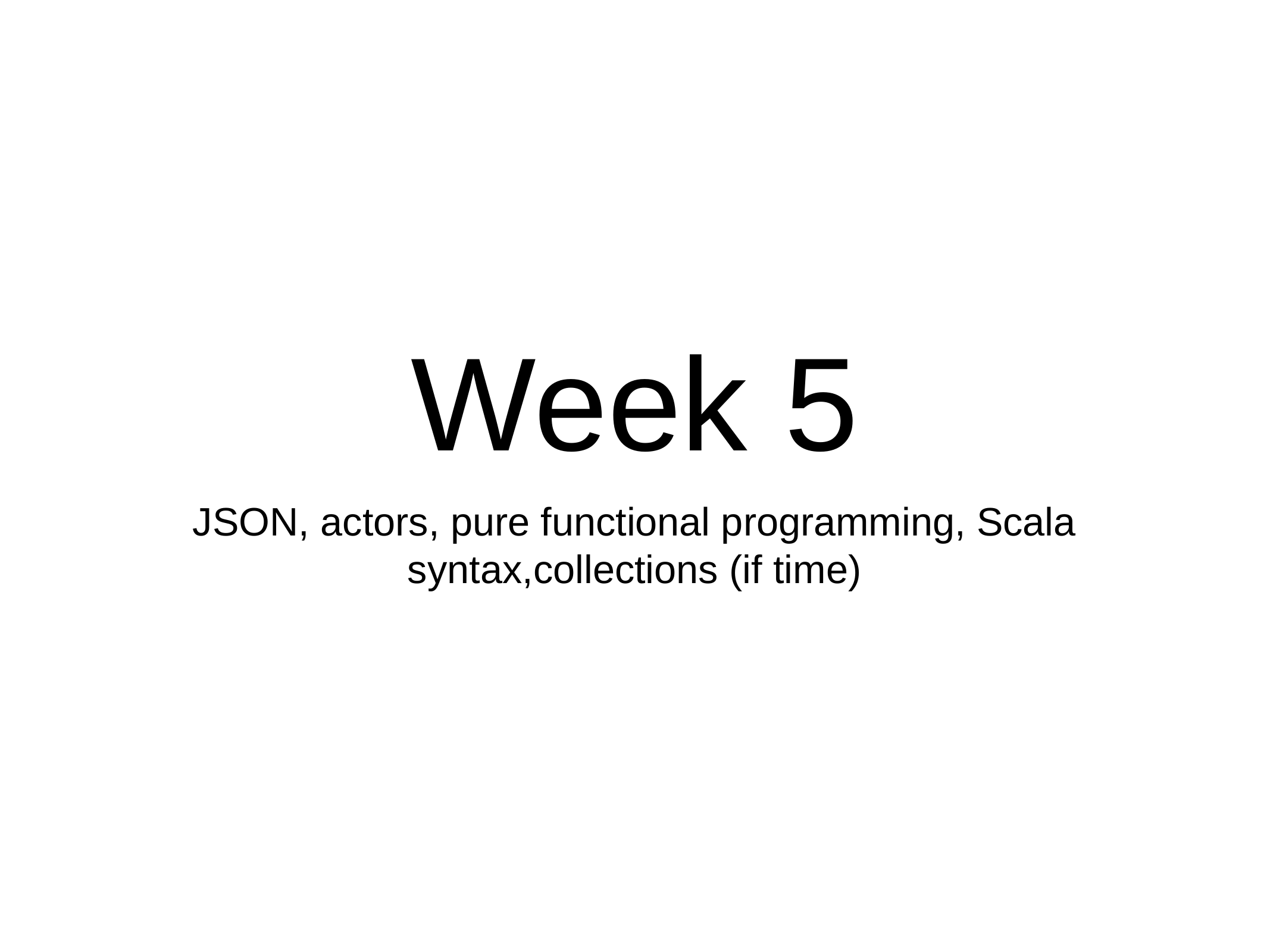

# Week 5
JSON, actors, pure functional programming, Scala syntax,collections (if time)